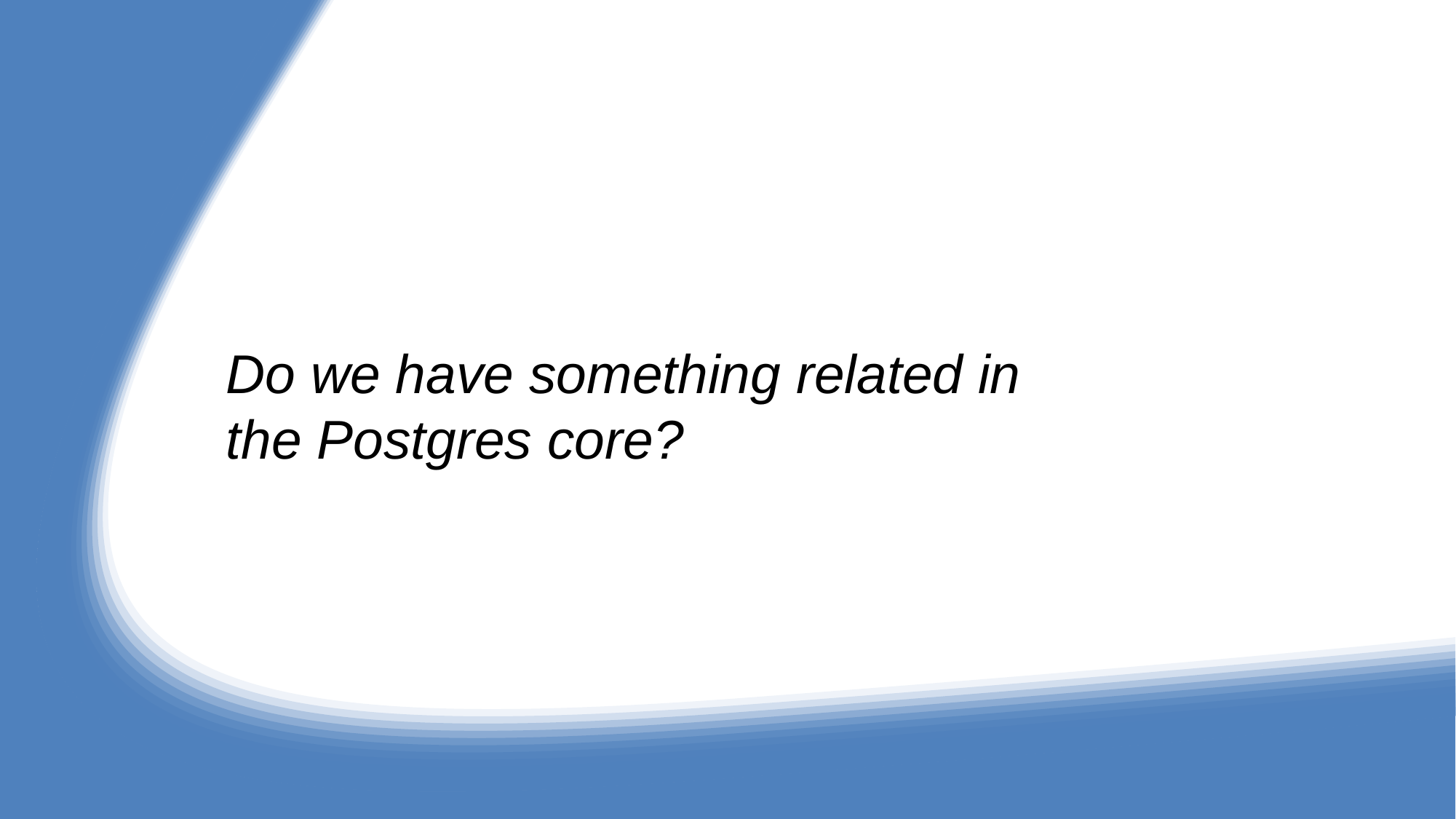

# Do we have something related in the Postgres core?
15